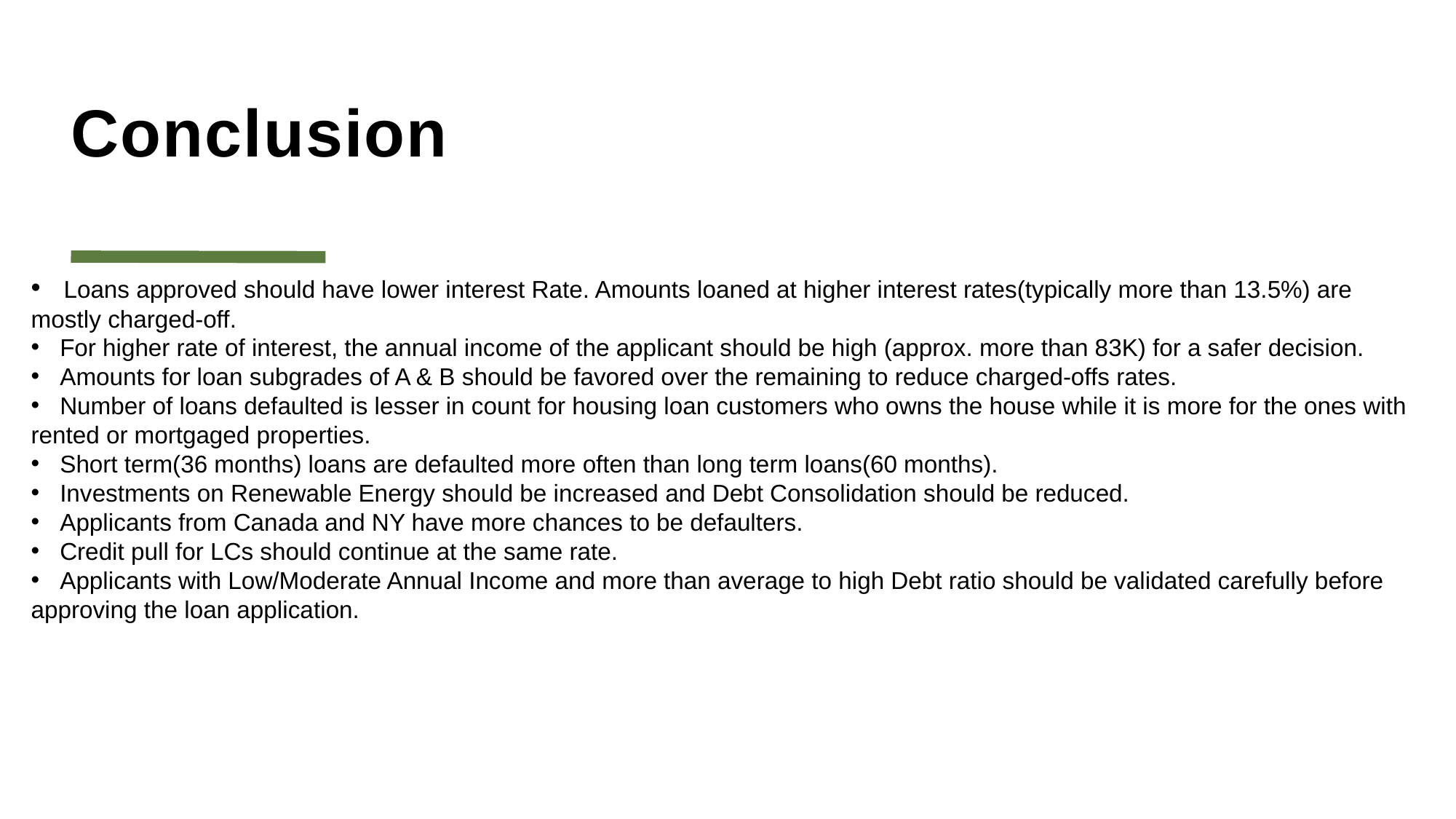

# Conclusion
   Loans approved should have lower interest Rate. Amounts loaned at higher interest rates(typically more than 13.5%) are mostly charged-off.
   For higher rate of interest, the annual income of the applicant should be high (approx. more than 83K) for a safer decision.
   Amounts for loan subgrades of A & B should be favored over the remaining to reduce charged-offs rates.
   Number of loans defaulted is lesser in count for housing loan customers who owns the house while it is more for the ones with rented or mortgaged properties.
   Short term(36 months) loans are defaulted more often than long term loans(60 months).
   Investments on Renewable Energy should be increased and Debt Consolidation should be reduced.
   Applicants from Canada and NY have more chances to be defaulters.
   Credit pull for LCs should continue at the same rate.
   Applicants with Low/Moderate Annual Income and more than average to high Debt ratio should be validated carefully before approving the loan application.